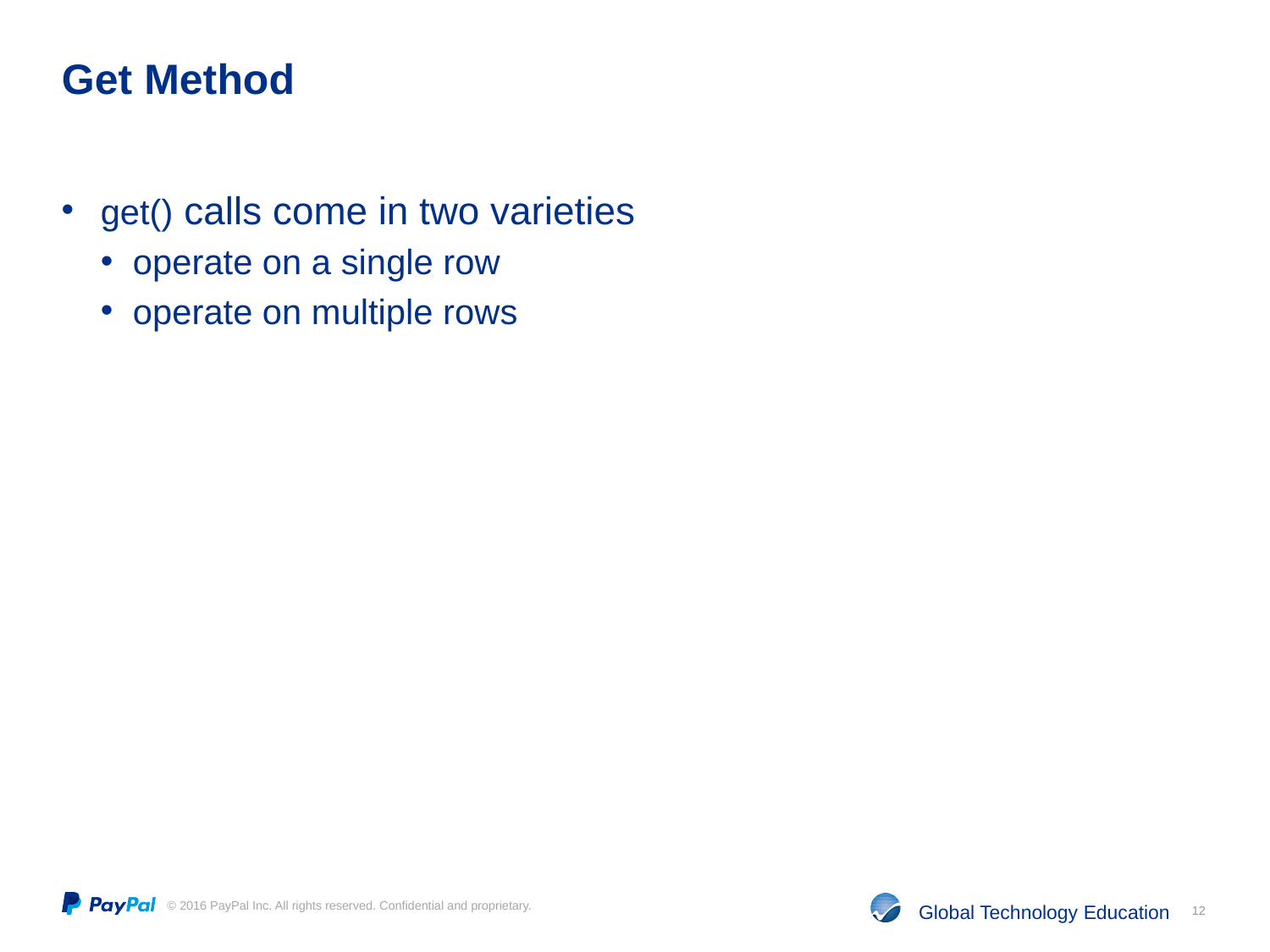

# Get Method
get() calls come in two varieties
operate on a single row
operate on multiple rows

12